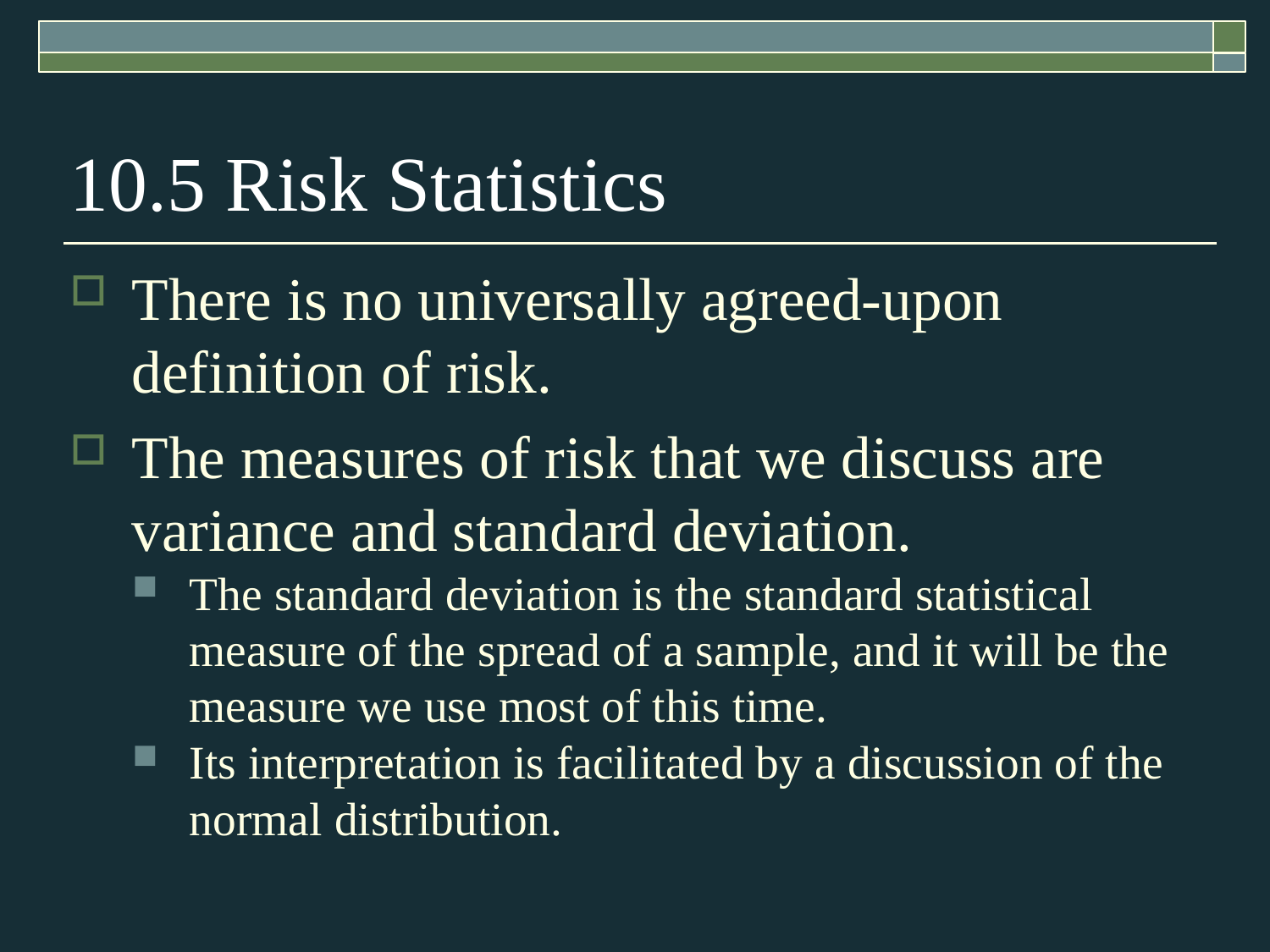

10.5 Risk Statistics
There is no universally agreed-upon definition of risk.
The measures of risk that we discuss are variance and standard deviation.
The standard deviation is the standard statistical measure of the spread of a sample, and it will be the measure we use most of this time.
Its interpretation is facilitated by a discussion of the normal distribution.
20